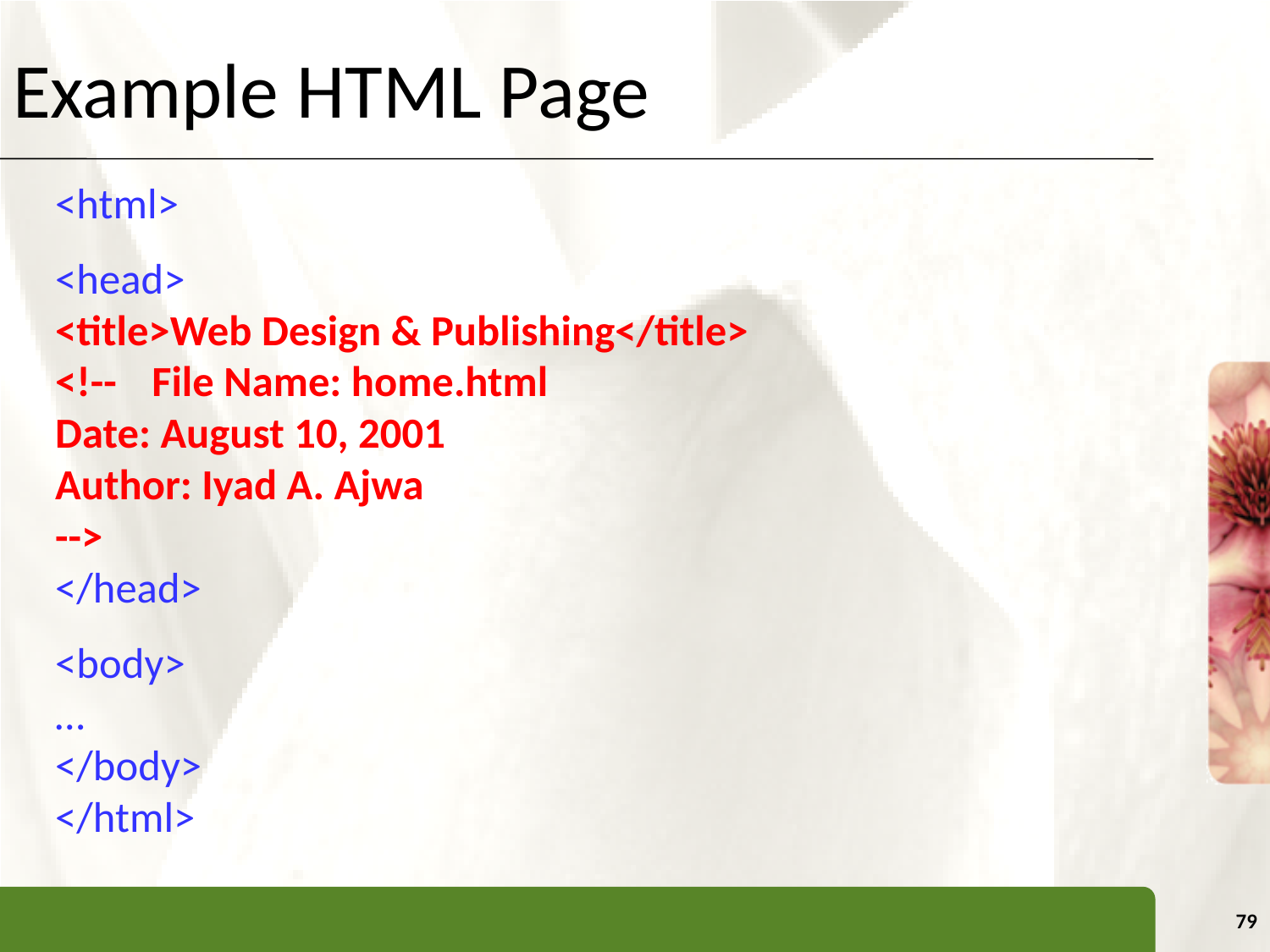

# Example HTML Page
	<html>
	<head>
		<title>Web Design & Publishing</title>
		<!--		File Name: home.html
				Date: August 10, 2001
				Author: Iyad A. Ajwa
		-->
	</head>
	<body>
			…
	</body>
	</html>
79